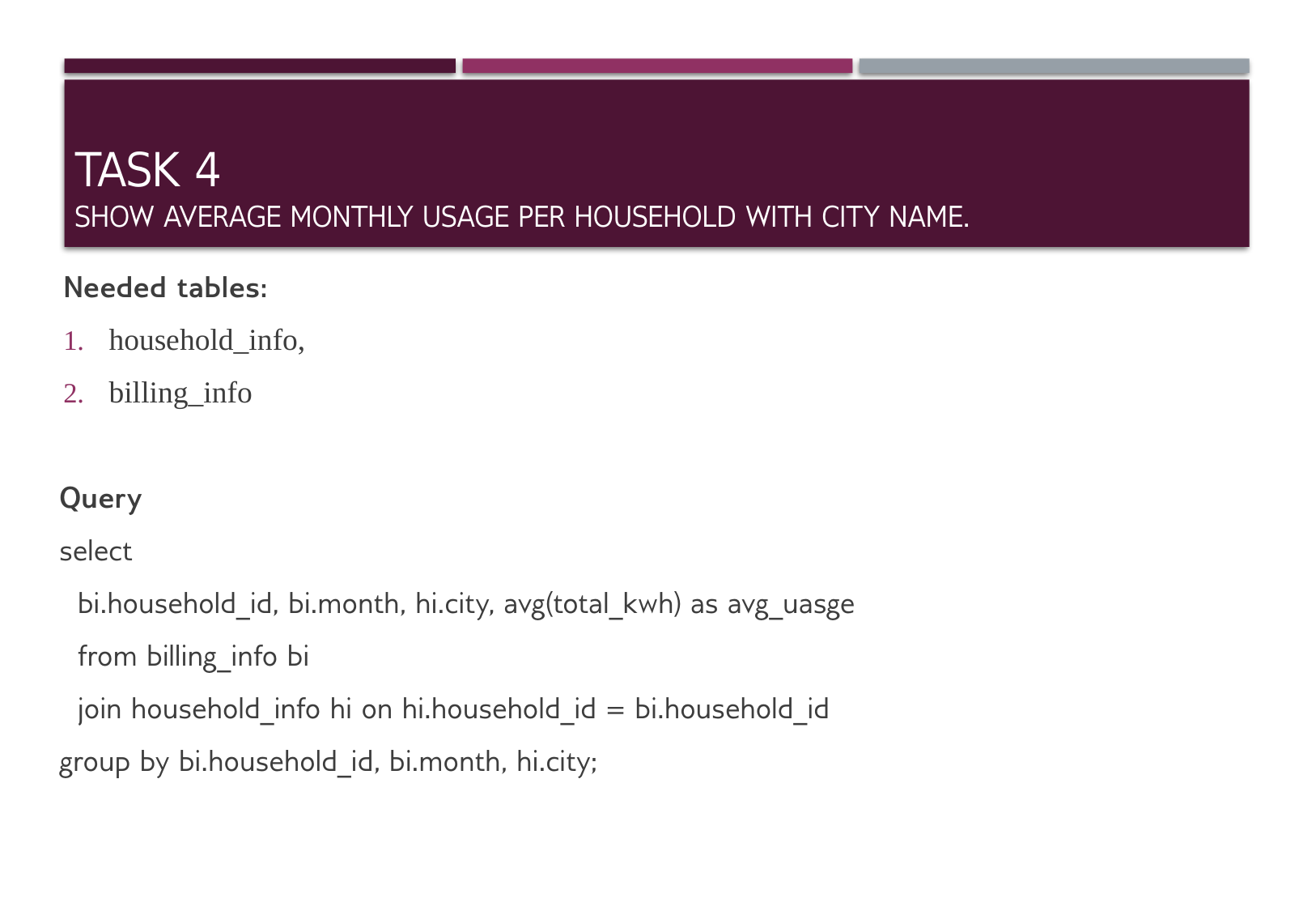

# TASK 4 Show average monthly usage per household with city name.
Needed tables:
household_info,
billing_info

Query
select
  bi.household_id, bi.month, hi.city, avg(total_kwh) as avg_uasge
  from billing_info bi
  join household_info hi on hi.household_id = bi.household_id
group by bi.household_id, bi.month, hi.city;